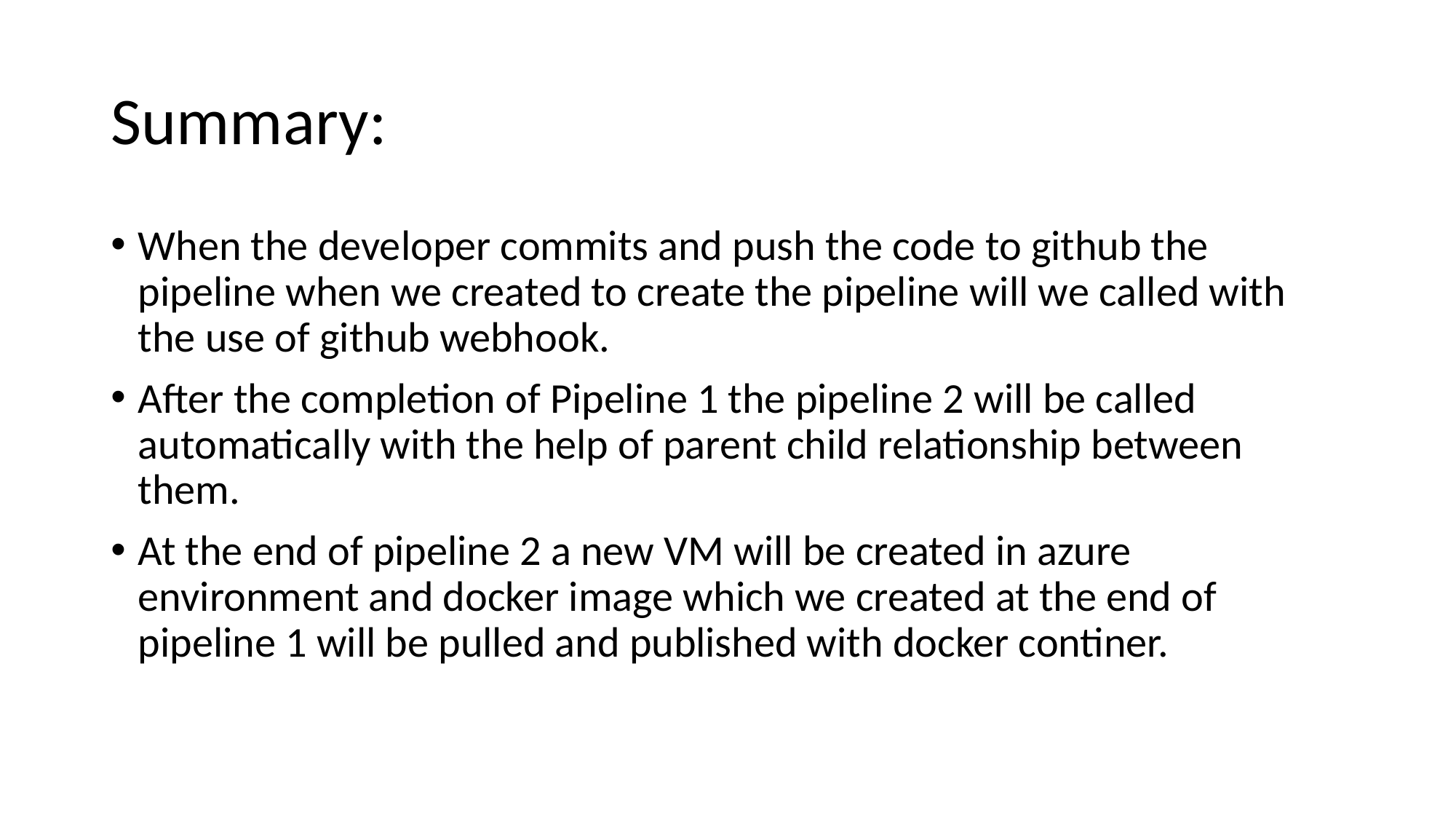

# Summary:
When the developer commits and push the code to github the pipeline when we created to create the pipeline will we called with the use of github webhook.
After the completion of Pipeline 1 the pipeline 2 will be called automatically with the help of parent child relationship between them.
At the end of pipeline 2 a new VM will be created in azure environment and docker image which we created at the end of pipeline 1 will be pulled and published with docker continer.